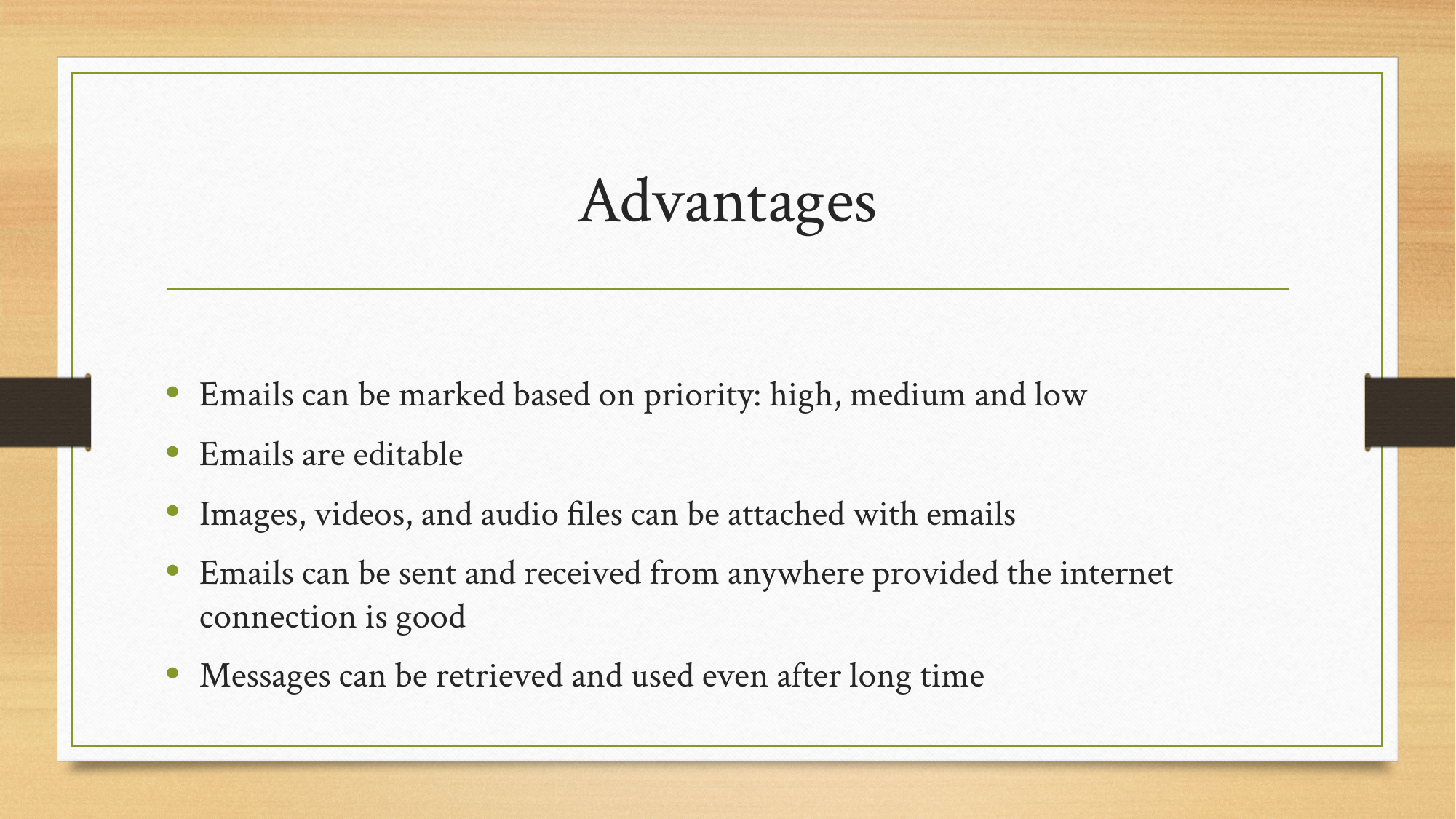

# Advantages

Emails can be marked based on priority: high, medium and low
Emails are editable
Images, videos, and audio files can be attached with emails
Emails can be sent and received from anywhere provided the internet connection is good
Messages can be retrieved and used even after long time